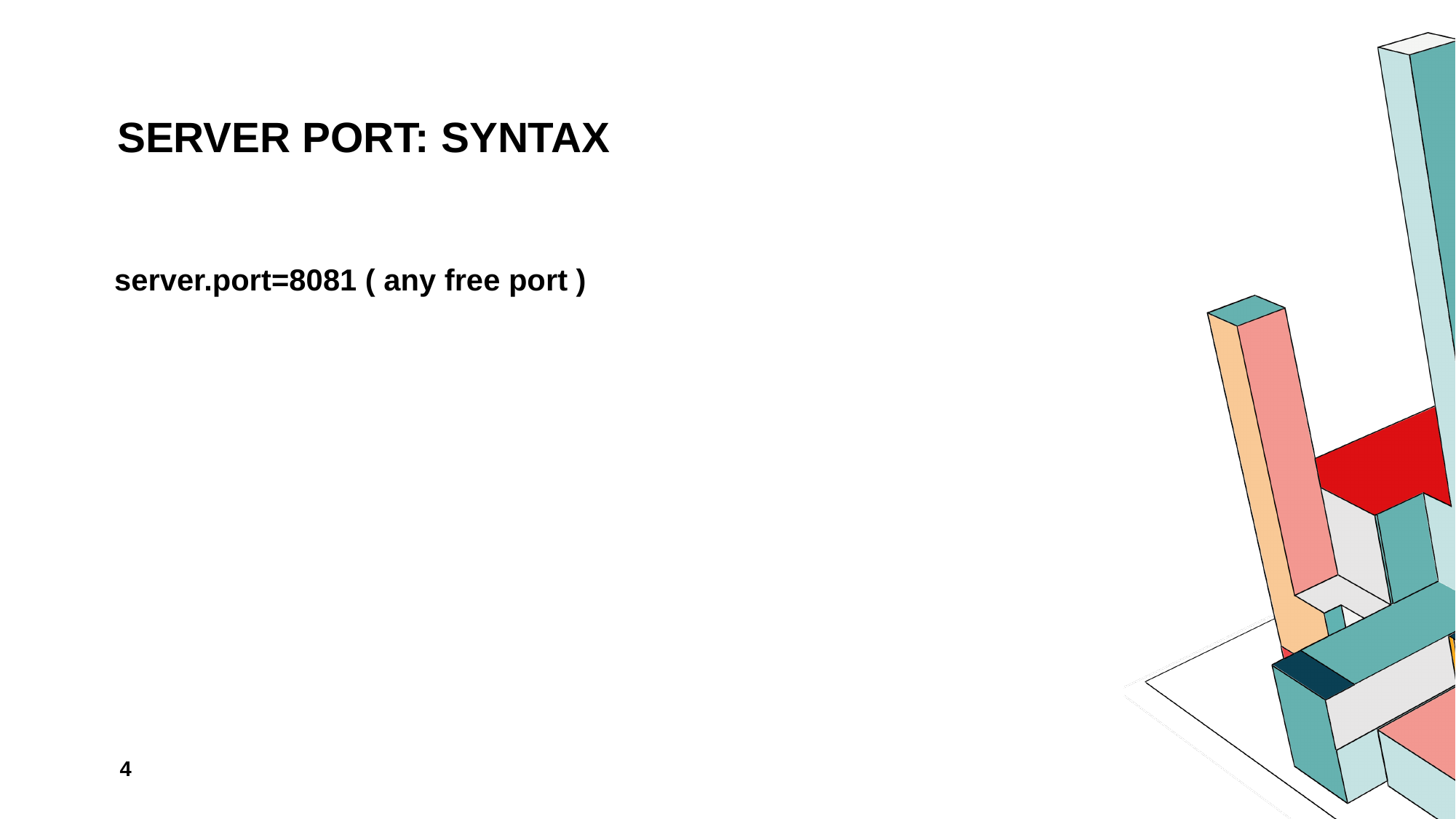

# Server port: syntax
server.port=8081 ( any free port )
4